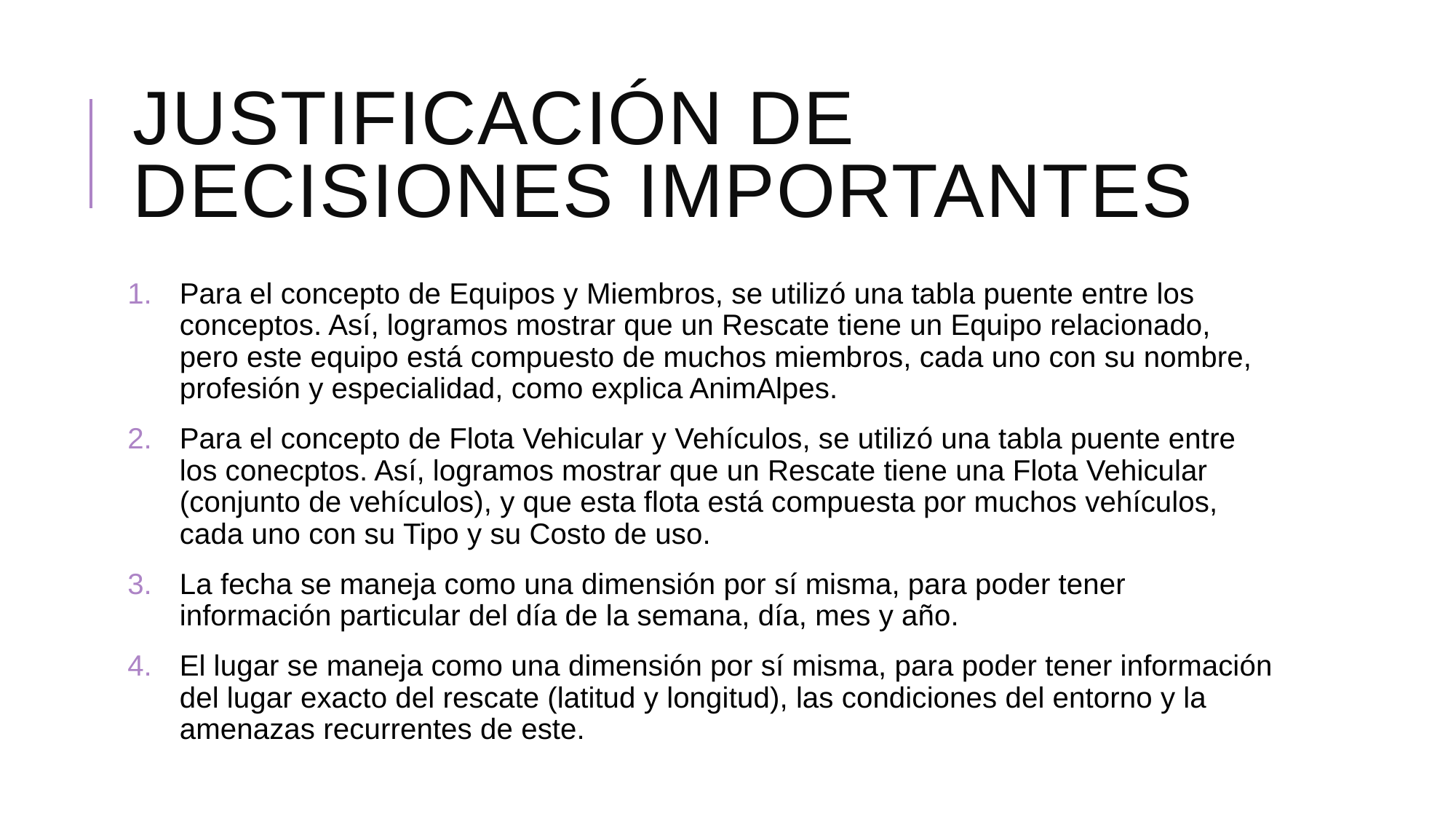

# Justificación de decisiones importantes
Para el concepto de Equipos y Miembros, se utilizó una tabla puente entre los conceptos. Así, logramos mostrar que un Rescate tiene un Equipo relacionado, pero este equipo está compuesto de muchos miembros, cada uno con su nombre, profesión y especialidad, como explica AnimAlpes.
Para el concepto de Flota Vehicular y Vehículos, se utilizó una tabla puente entre los conecptos. Así, logramos mostrar que un Rescate tiene una Flota Vehicular (conjunto de vehículos), y que esta flota está compuesta por muchos vehículos, cada uno con su Tipo y su Costo de uso.
La fecha se maneja como una dimensión por sí misma, para poder tener información particular del día de la semana, día, mes y año.
El lugar se maneja como una dimensión por sí misma, para poder tener información del lugar exacto del rescate (latitud y longitud), las condiciones del entorno y la amenazas recurrentes de este.